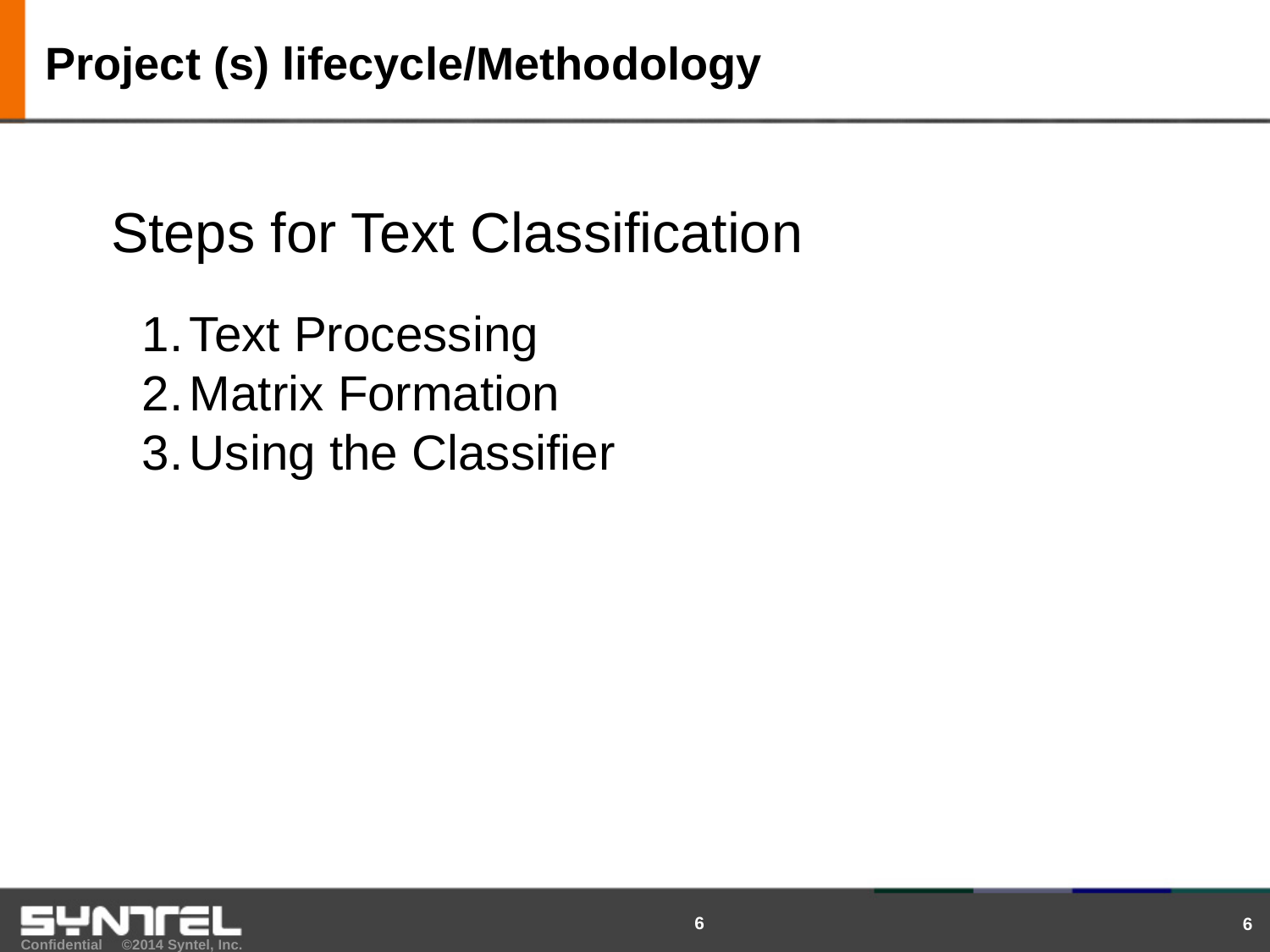

# Project (s) lifecycle/Methodology
Steps for Text Classification
Text Processing
Matrix Formation
Using the Classifier
6
6